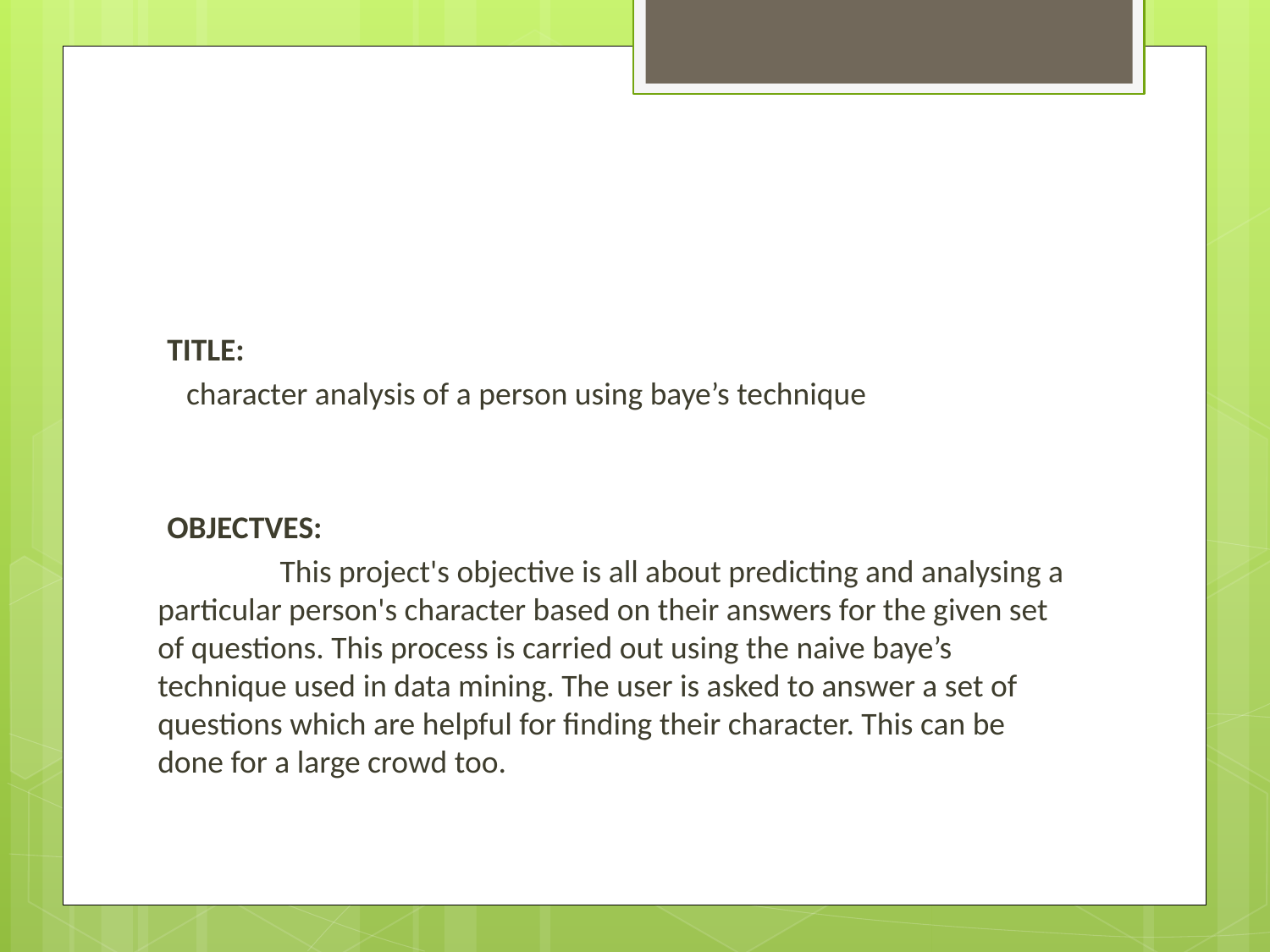

TITLE:
    character analysis of a person using baye’s technique

OBJECTVES:
                 This project's objective is all about predicting and analysing a particular person's character based on their answers for the given set of questions. This process is carried out using the naive baye’s technique used in data mining. The user is asked to answer a set of questions which are helpful for finding their character. This can be done for a large crowd too.